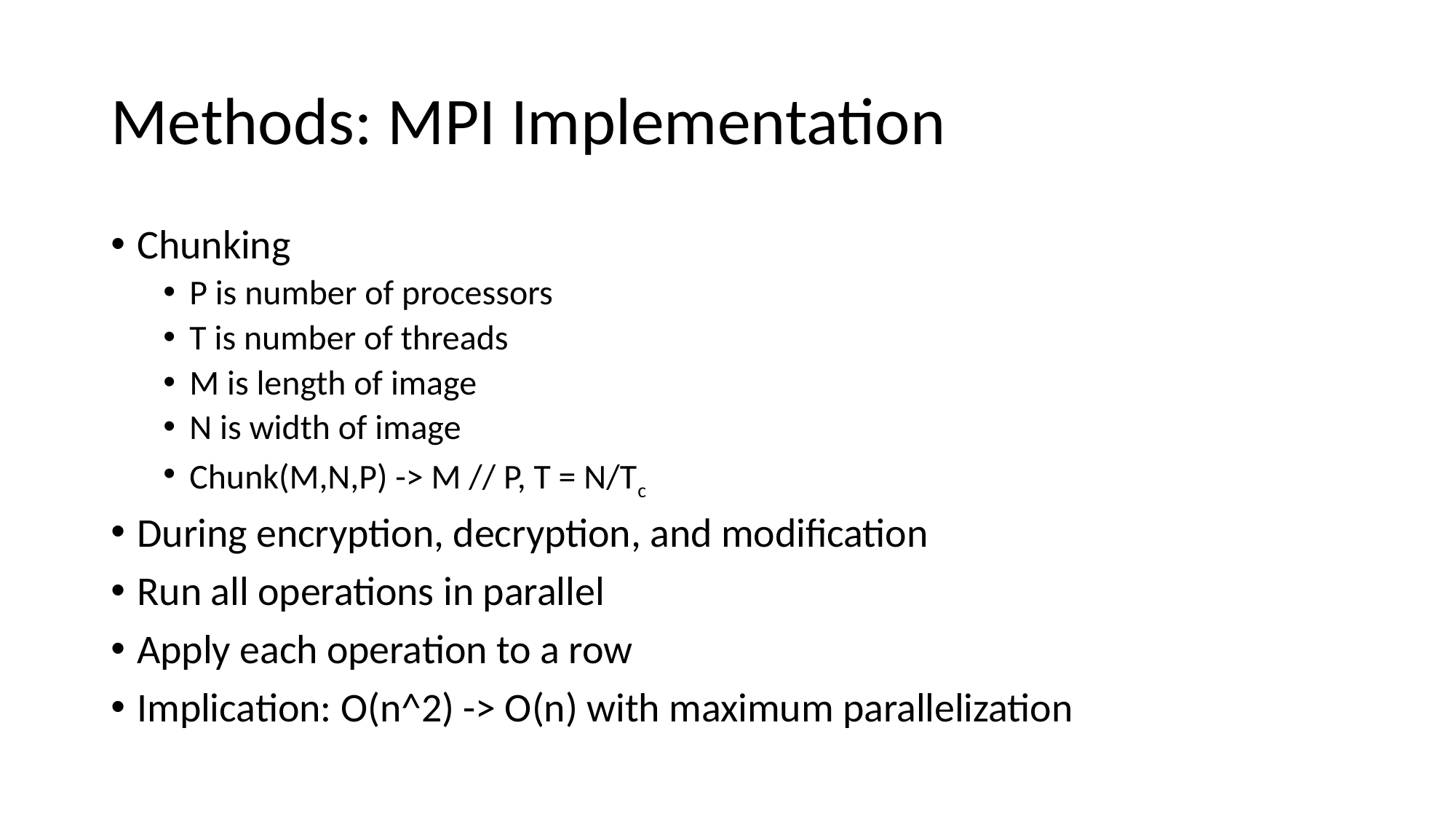

# Methods: MPI Implementation
Chunking
P is number of processors
T is number of threads
M is length of image
N is width of image
Chunk(M,N,P) -> M // P, T = N/Tc
During encryption, decryption, and modification
Run all operations in parallel
Apply each operation to a row
Implication: O(n^2) -> O(n) with maximum parallelization